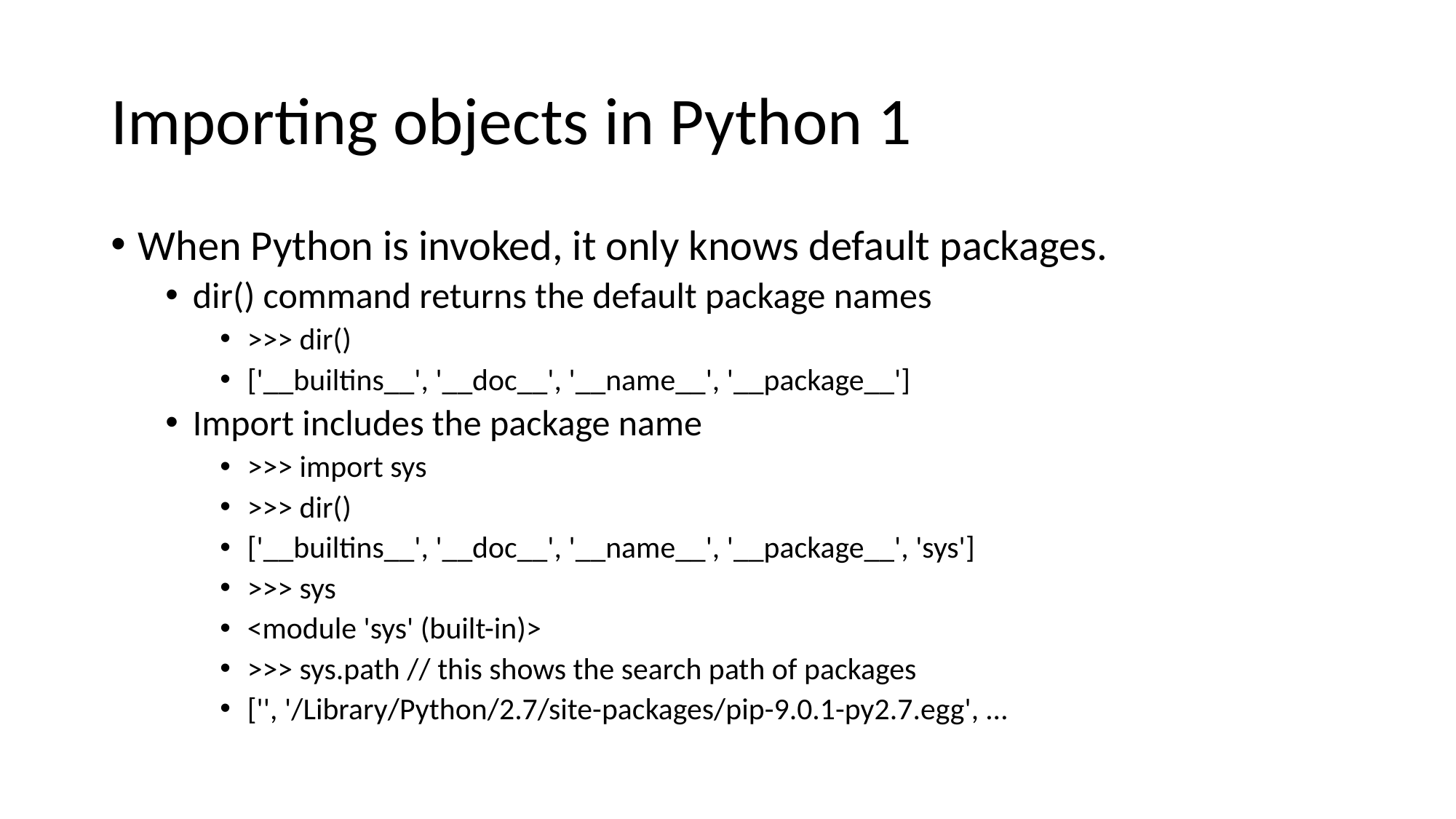

# Importing objects in Python 1
When Python is invoked, it only knows default packages.
dir() command returns the default package names
>>> dir()
['__builtins__', '__doc__', '__name__', '__package__']
Import includes the package name
>>> import sys
>>> dir()
['__builtins__', '__doc__', '__name__', '__package__', 'sys']
>>> sys
<module 'sys' (built-in)>
>>> sys.path // this shows the search path of packages
['', '/Library/Python/2.7/site-packages/pip-9.0.1-py2.7.egg', …